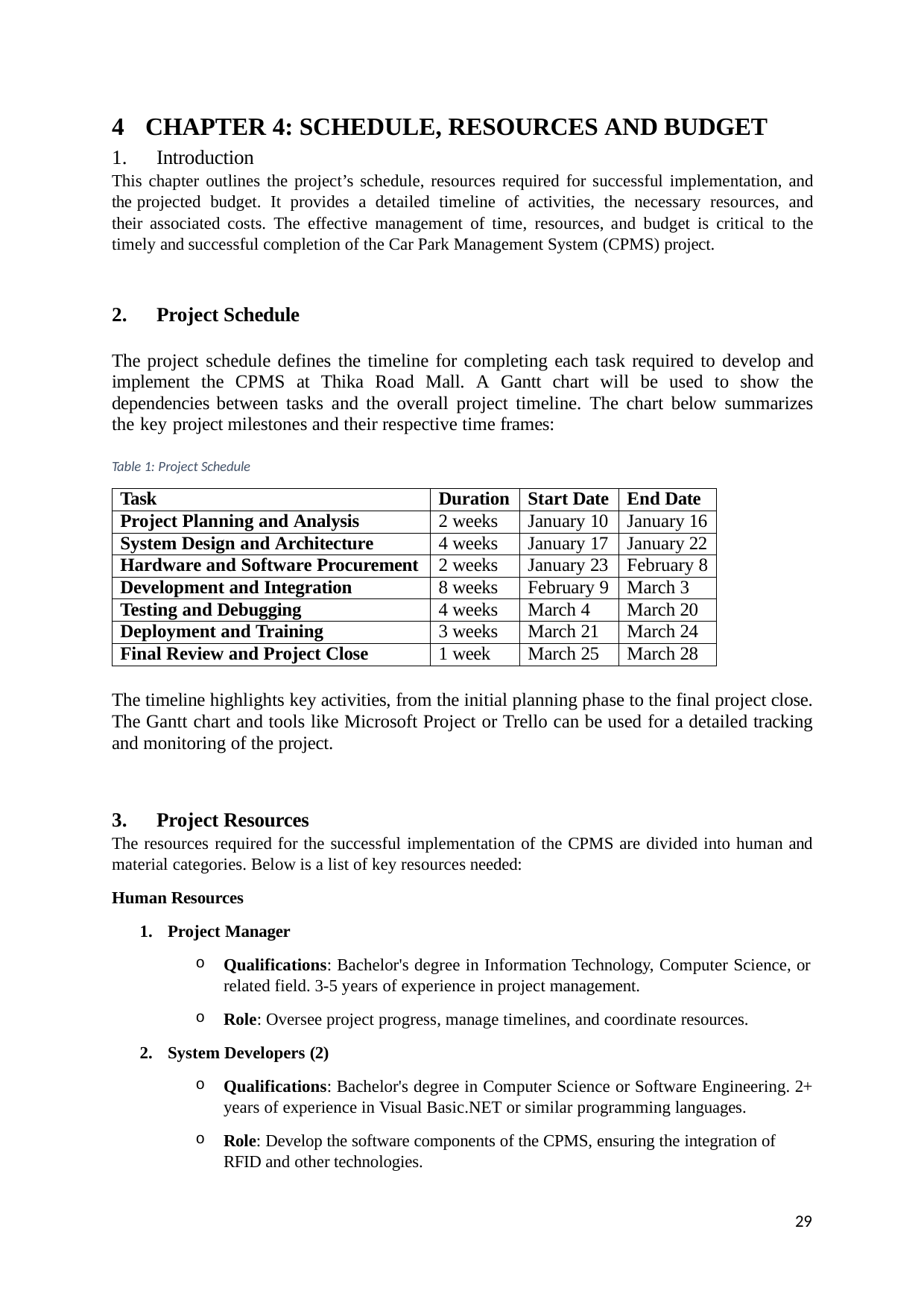

CHAPTER 4: SCHEDULE, RESOURCES AND BUDGET
Introduction
This chapter outlines the project’s schedule, resources required for successful implementation, and the projected budget. It provides a detailed timeline of activities, the necessary resources, and their associated costs. The effective management of time, resources, and budget is critical to the timely and successful completion of the Car Park Management System (CPMS) project.

Project Schedule

The project schedule defines the timeline for completing each task required to develop and implement the CPMS at Thika Road Mall. A Gantt chart will be used to show the dependencies between tasks and the overall project timeline. The chart below summarizes the key project milestones and their respective time frames:

Table 1: Project Schedule
| Task | Duration | Start Date | End Date |
| --- | --- | --- | --- |
| Project Planning and Analysis | 2 weeks | January 10 | January 16 |
| System Design and Architecture | 4 weeks | January 17 | January 22 |
| Hardware and Software Procurement | 2 weeks | January 23 | February 8 |
| Development and Integration | 8 weeks | February 9 | March 3 |
| Testing and Debugging | 4 weeks | March 4 | March 20 |
| Deployment and Training | 3 weeks | March 21 | March 24 |
| Final Review and Project Close | 1 week | March 25 | March 28 |
The timeline highlights key activities, from the initial planning phase to the final project close. The Gantt chart and tools like Microsoft Project or Trello can be used for a detailed tracking and monitoring of the project.
Project Resources
The resources required for the successful implementation of the CPMS are divided into human and material categories. Below is a list of key resources needed:
Human Resources
Project Manager
Qualifications: Bachelor's degree in Information Technology, Computer Science, or related field. 3-5 years of experience in project management.
Role: Oversee project progress, manage timelines, and coordinate resources.
System Developers (2)
Qualifications: Bachelor's degree in Computer Science or Software Engineering. 2+ years of experience in Visual Basic.NET or similar programming languages.
Role: Develop the software components of the CPMS, ensuring the integration of RFID and other technologies.
29